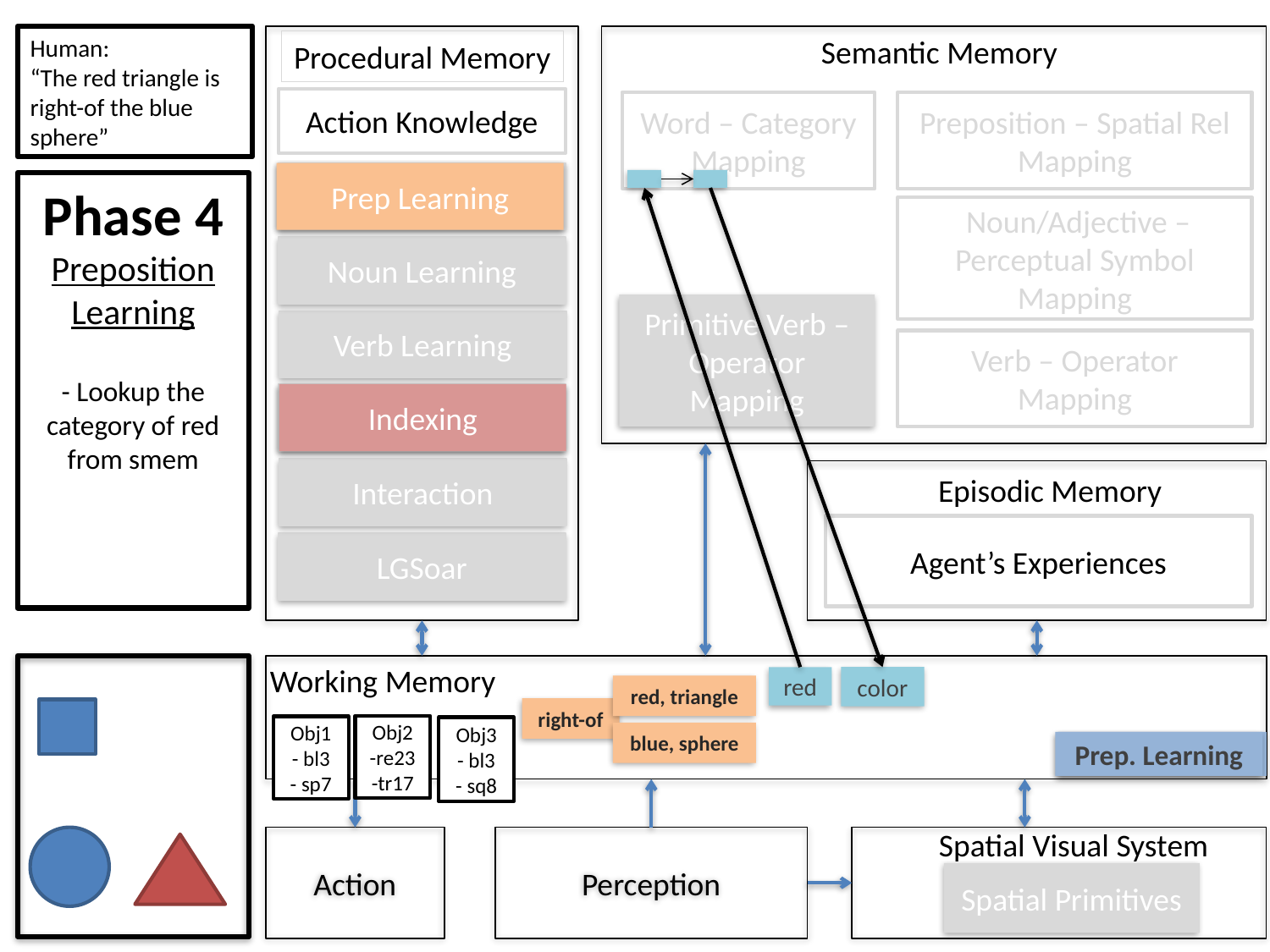

Semantic Memory
Human:
“The red triangle is right-of the blue sphere”

Procedural Memory
Action Knowledge
Prep Learning
Noun Learning
Verb Learning
Indexing
Interaction
LGSoar
Preposition – Spatial Rel
Mapping
Word – Category Mapping
Prep Learning

Phase 4
Preposition Learning

- Lookup the category of red from smem

 Noun/Adjective – Perceptual Symbol Mapping
Primitive Verb – Operator Mapping
Verb – Operator Mapping
Indexing

Episodic Memory
Agent’s Experiences
Working Memory

red
color
red, triangle
right-of

Obj2
-re23
-tr17
Obj1
- bl3
- sp7
Obj3
- bl3
- sq8
blue, sphere
Prep. Learning
Noun Learning
Spatial Visual System

Action
Perception

Spatial Primitives
10